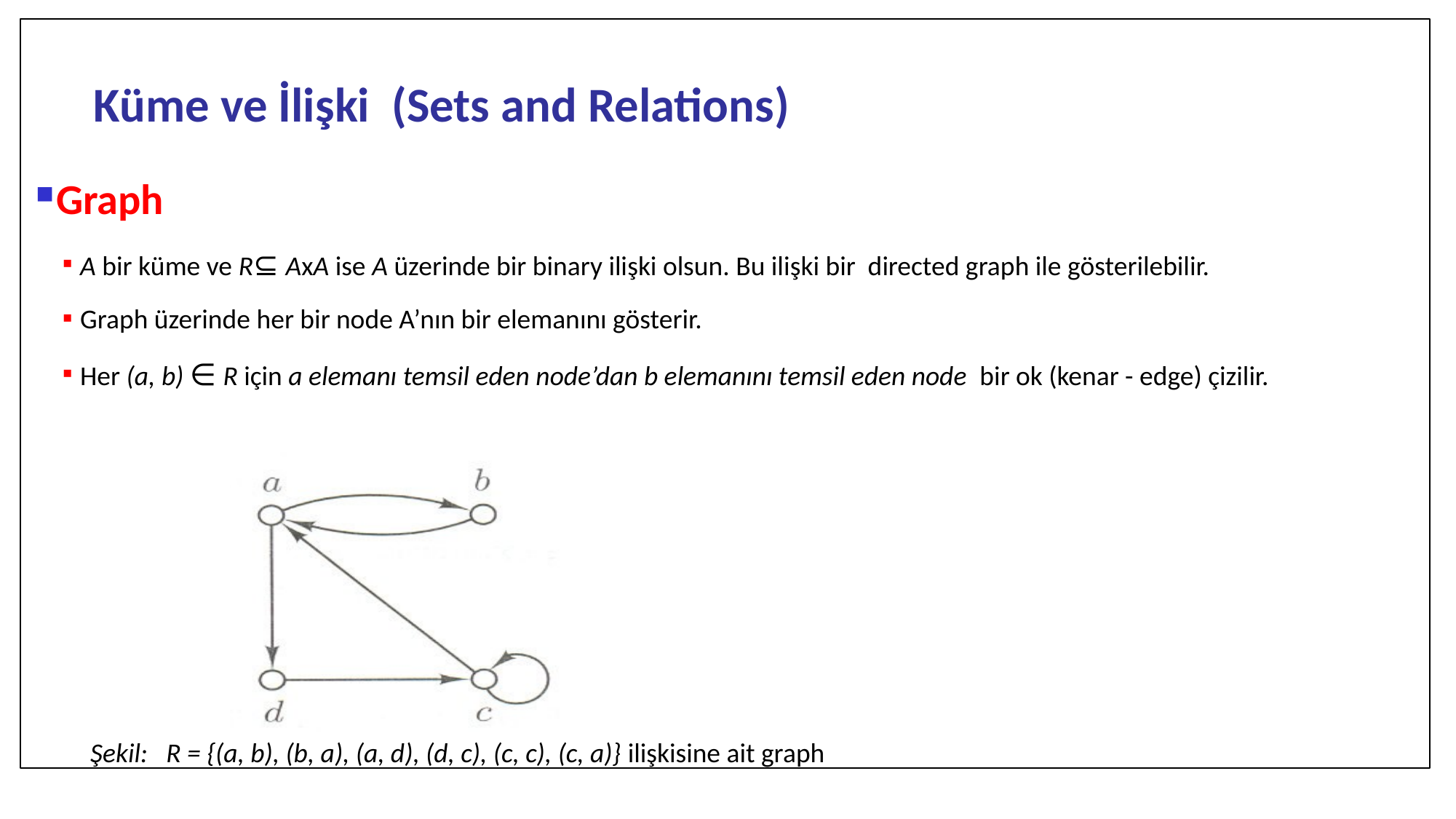

Küme ve İlişki  (Sets and Relations)
Graph
A bir küme ve R⊆ AxA ise A üzerinde bir binary ilişki olsun. Bu ilişki bir  directed graph ile gösterilebilir.
Graph üzerinde her bir node A’nın bir elemanını gösterir.
Her (a, b) ∈ R için a elemanı temsil eden node’dan b elemanını temsil eden node  bir ok (kenar - edge) çizilir.

Şekil:   R = {(a, b), (b, a), (a, d), (d, c), (c, c), (c, a)} ilişkisine ait graph